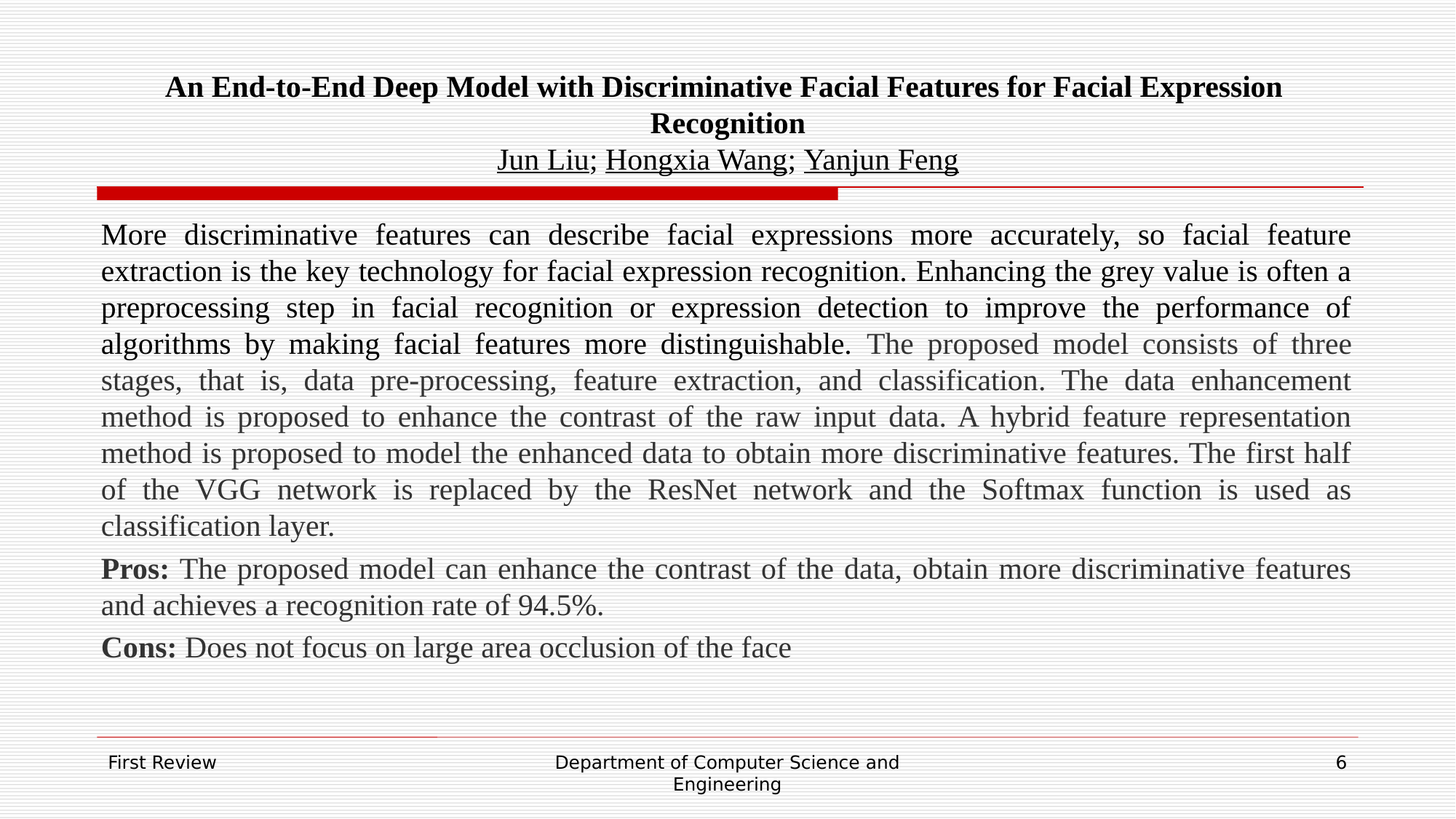

# An End-to-End Deep Model with Discriminative Facial Features for Facial Expression Recognition Jun Liu; Hongxia Wang; Yanjun Feng
More discriminative features can describe facial expressions more accurately, so facial feature extraction is the key technology for facial expression recognition. Enhancing the grey value is often a preprocessing step in facial recognition or expression detection to improve the performance of algorithms by making facial features more distinguishable. The proposed model consists of three stages, that is, data pre-processing, feature extraction, and classification. The data enhancement method is proposed to enhance the contrast of the raw input data. A hybrid feature representation method is proposed to model the enhanced data to obtain more discriminative features. The first half of the VGG network is replaced by the ResNet network and the Softmax function is used as classification layer.
Pros: The proposed model can enhance the contrast of the data, obtain more discriminative features and achieves a recognition rate of 94.5%.
Cons: Does not focus on large area occlusion of the face
First Review
Department of Computer Science and Engineering
6